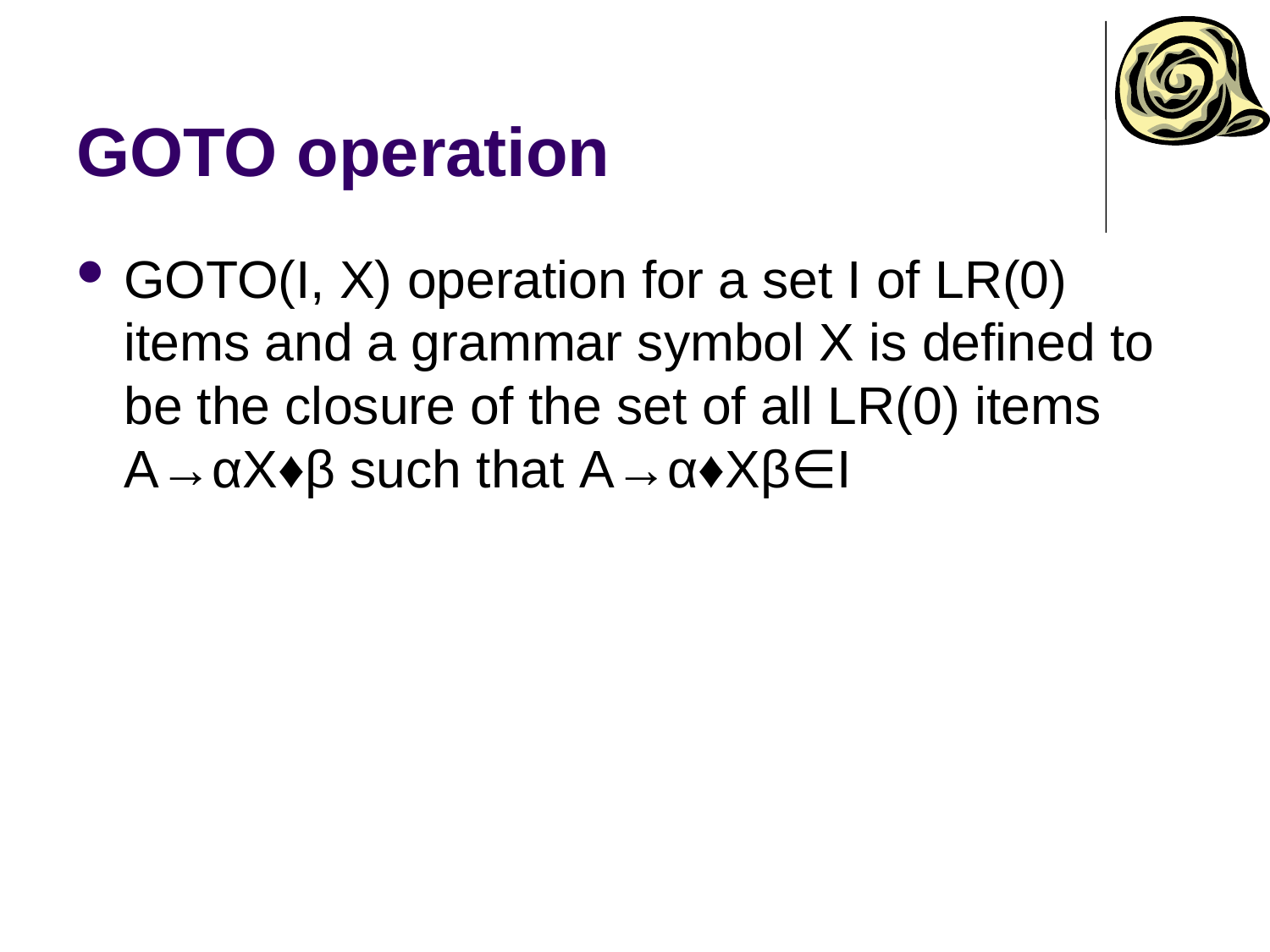

# GOTO operation
GOTO(I, X) operation for a set I of LR(0) items and a grammar symbol X is defined to be the closure of the set of all LR(0) items A→αX♦β such that A→α♦Xβ∈I